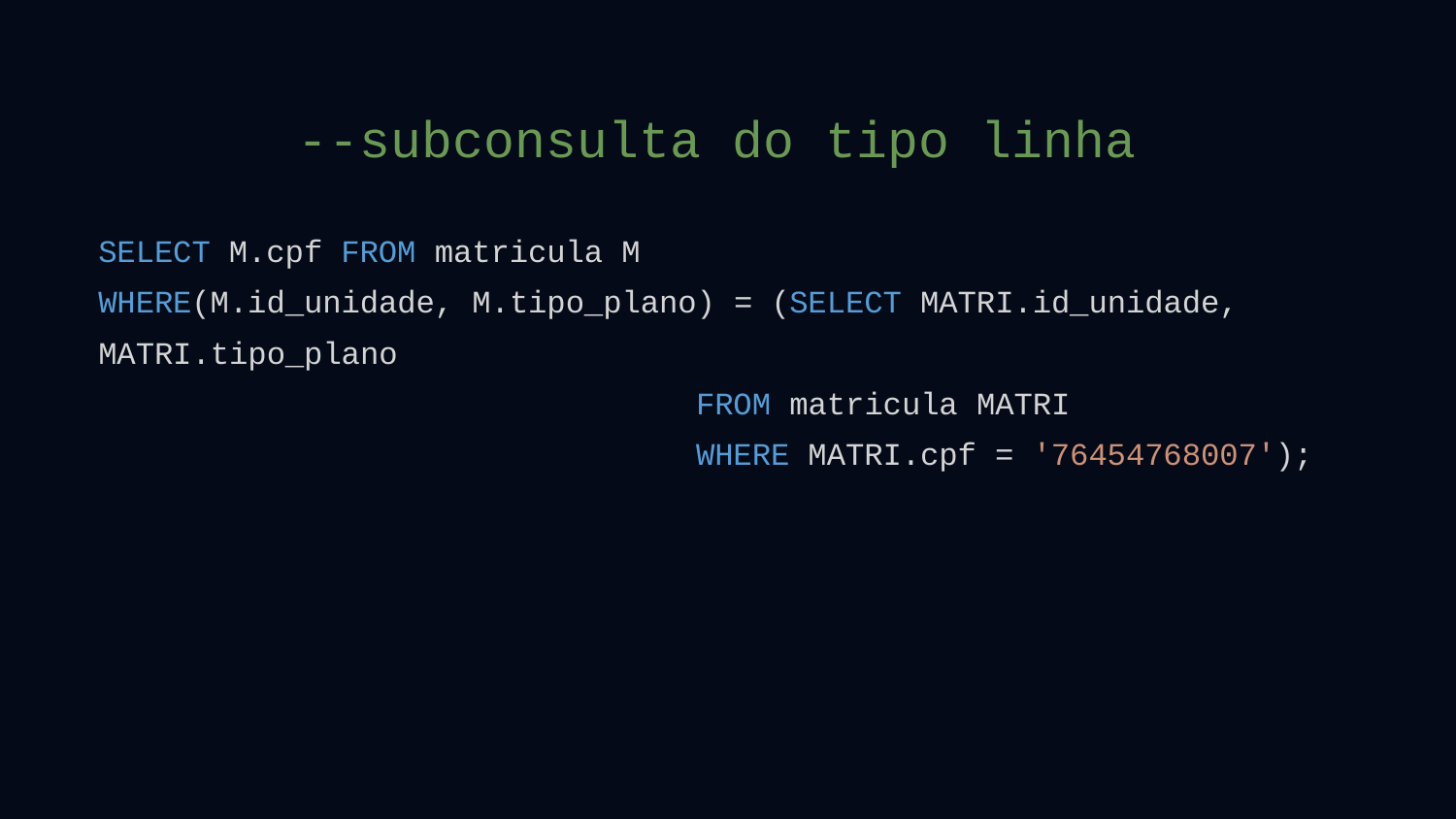

--subconsulta do tipo linha

SELECT M.cpf FROM matricula M
WHERE(M.id_unidade, M.tipo_plano) = (SELECT MATRI.id_unidade, MATRI.tipo_plano
                                FROM matricula MATRI
                                WHERE MATRI.cpf = '76454768007');